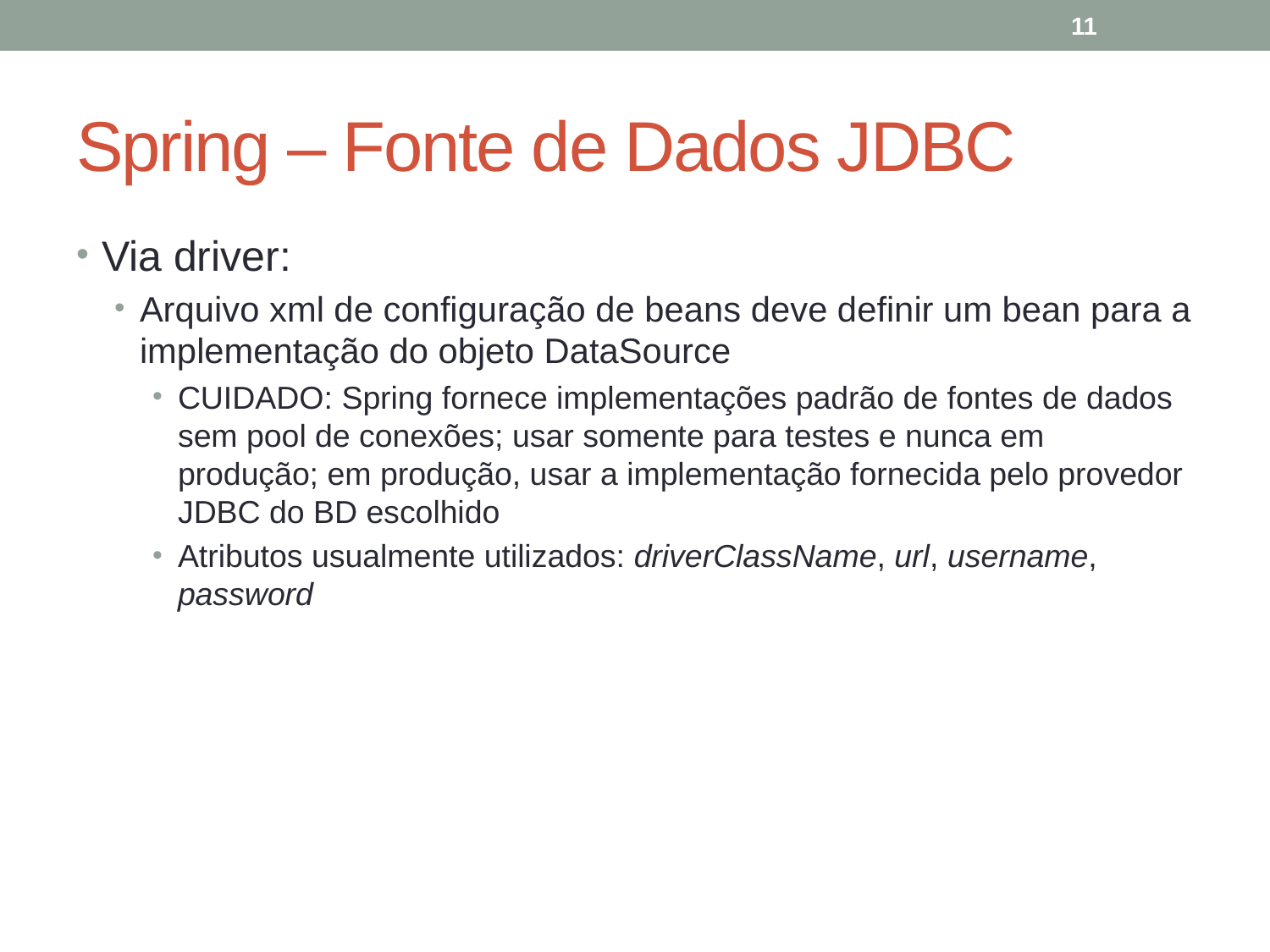

11
# Spring – Fonte de Dados JDBC
Via driver:
Arquivo xml de configuração de beans deve definir um bean para a implementação do objeto DataSource
CUIDADO: Spring fornece implementações padrão de fontes de dados sem pool de conexões; usar somente para testes e nunca em produção; em produção, usar a implementação fornecida pelo provedor JDBC do BD escolhido
Atributos usualmente utilizados: driverClassName, url, username, password